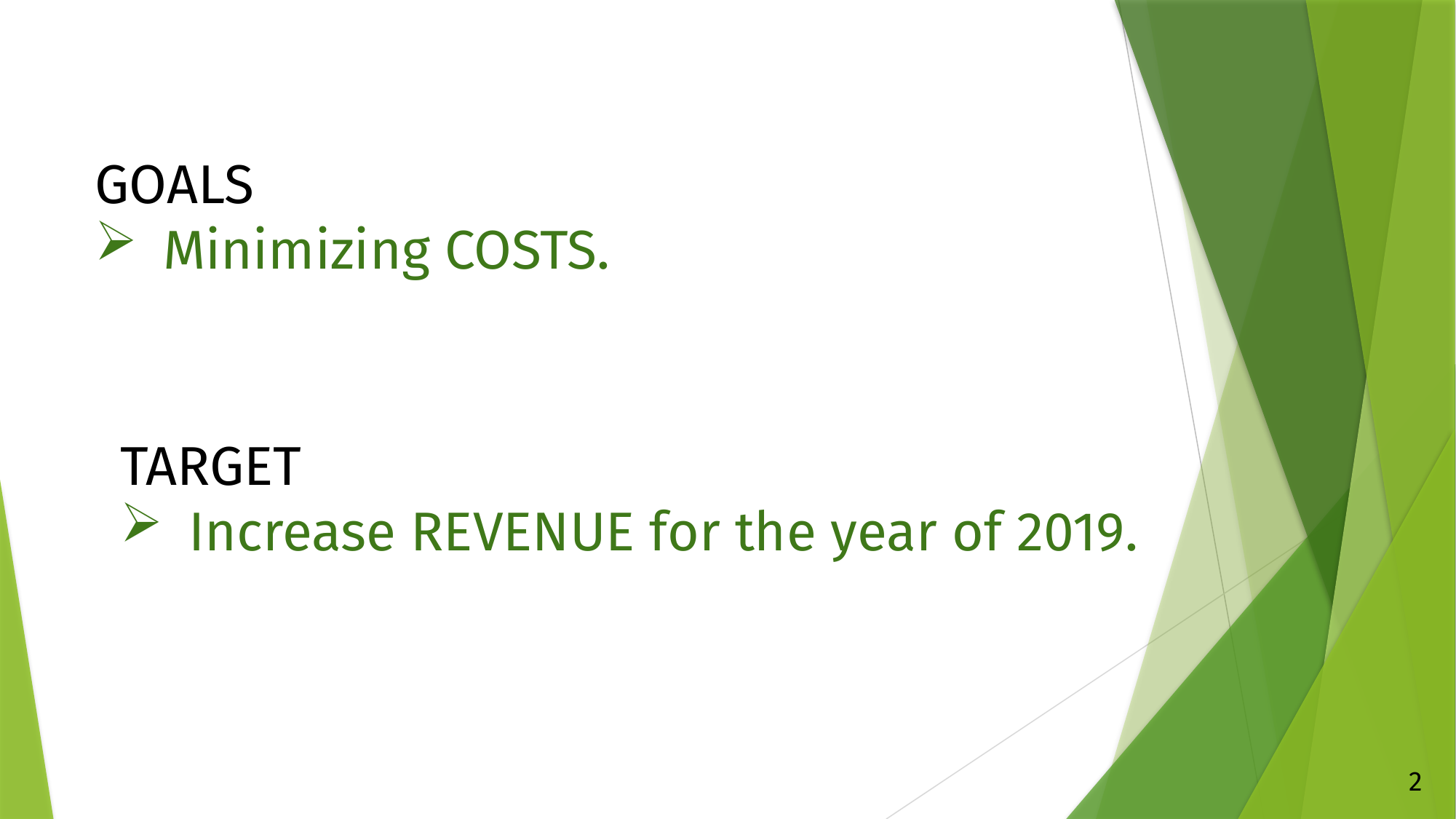

GOALS
Minimizing COSTS.
TARGET
Increase REVENUE for the year of 2019.
2